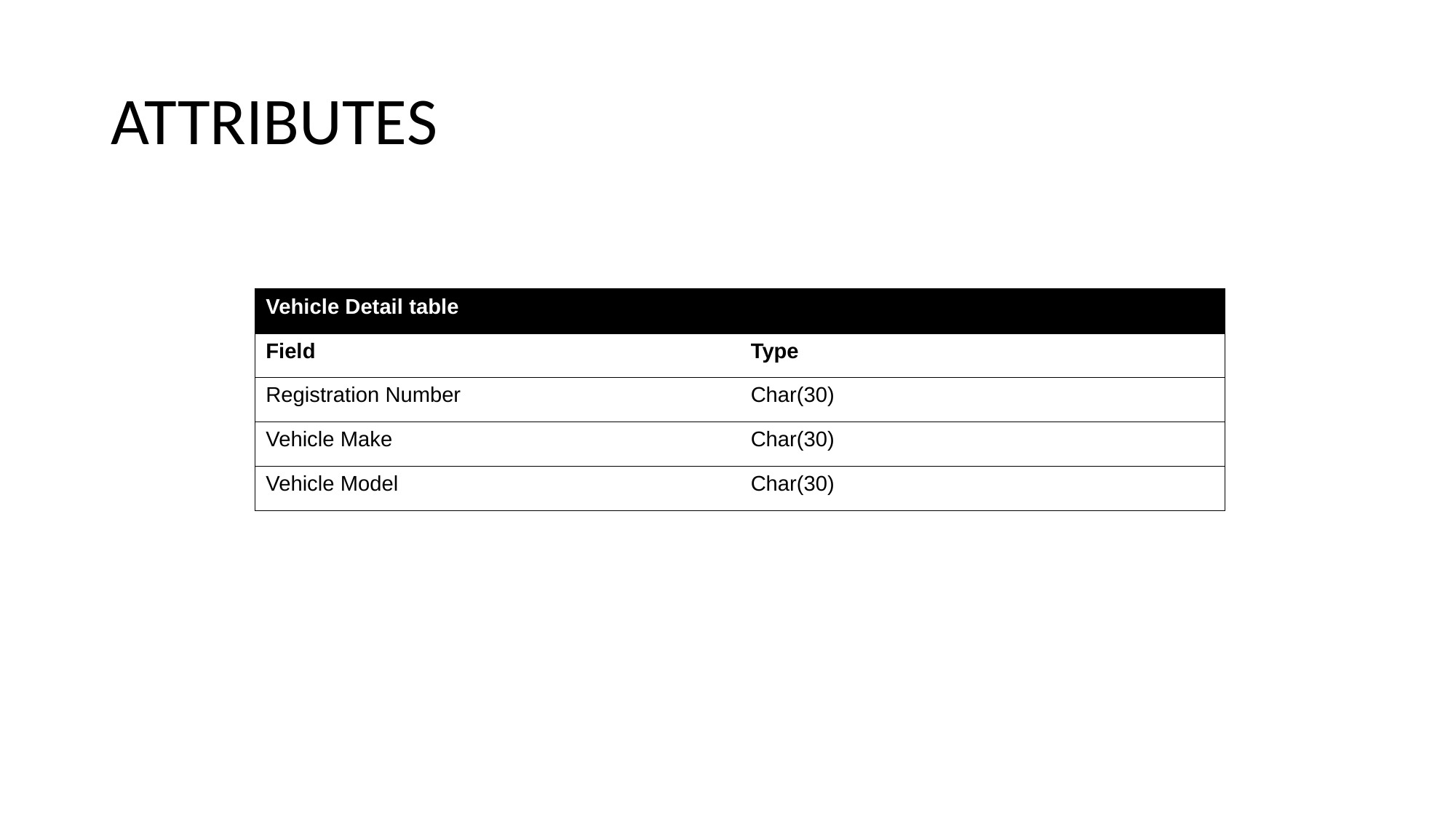

ATTRIBUTES
| Vehicle Detail table |  |
| --- | --- |
| Field | Type |
| Registration Number | Char(30) |
| Vehicle Make | Char(30) |
| Vehicle Model | Char(30) |